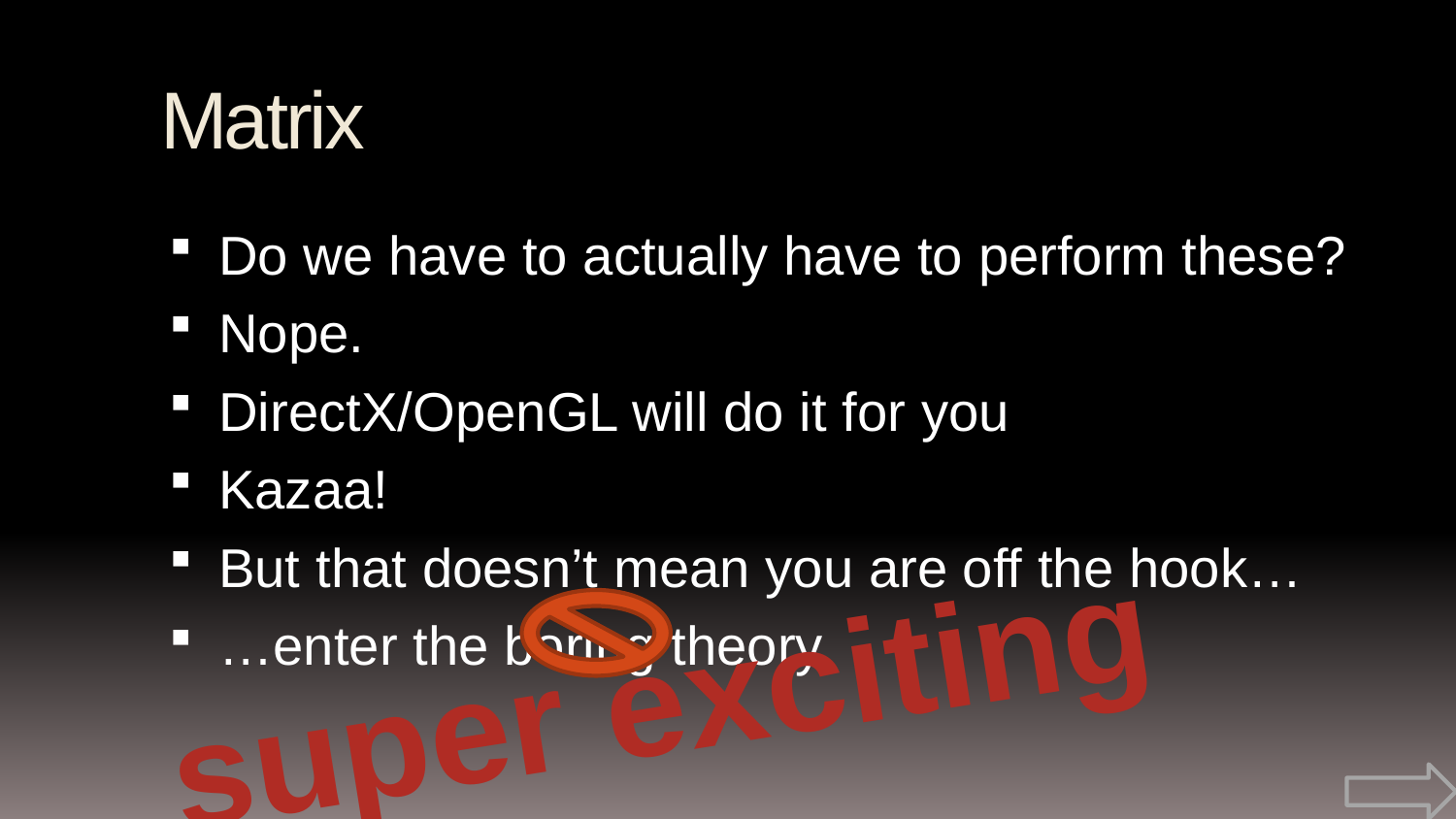

Matrix
Do we have to actually have to perform these?
Nope.
DirectX/OpenGL will do it for you
Kazaa!
But that doesn’t mean you are off the hook…
…enter the boring theory

super exciting